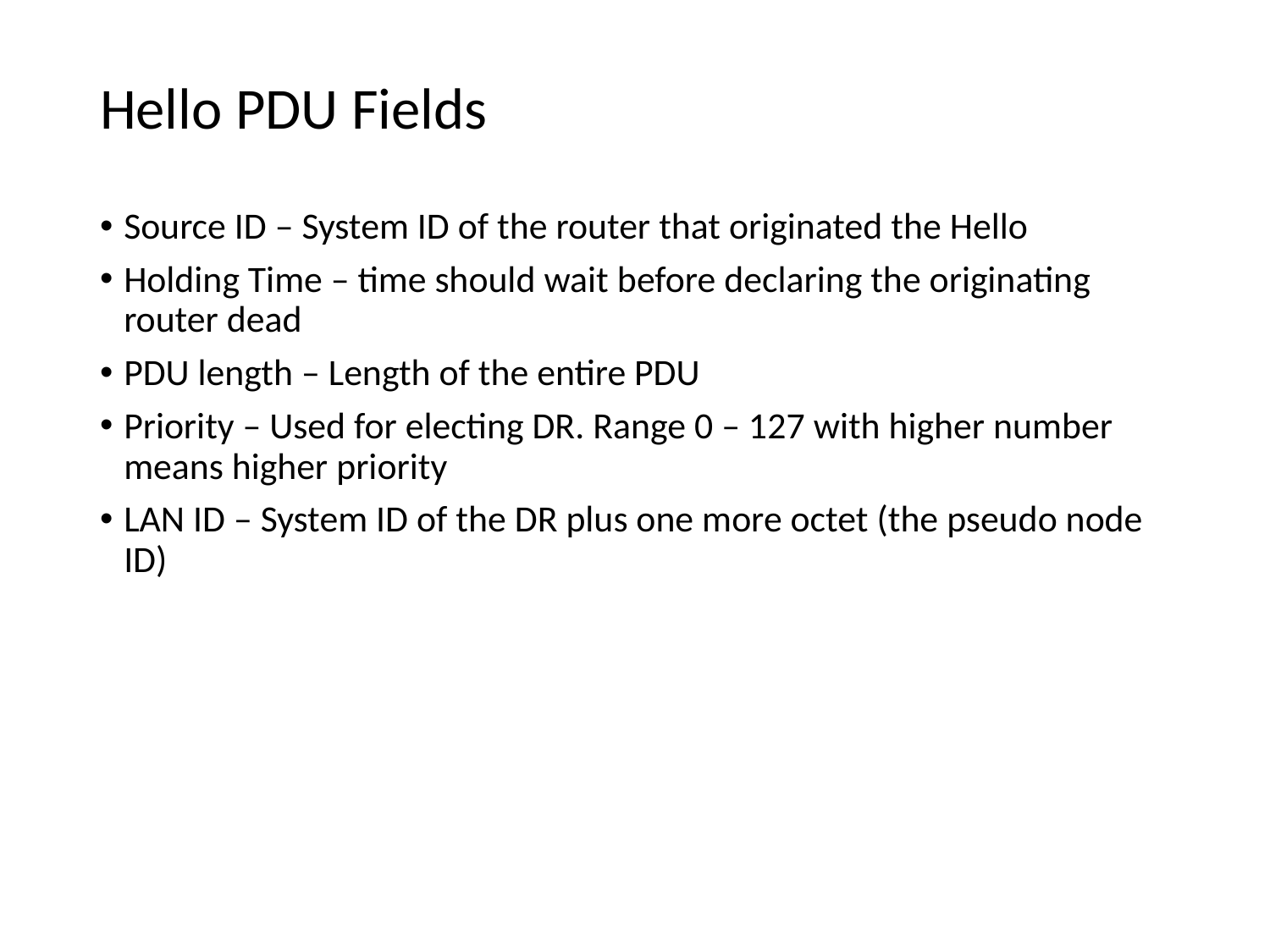

# Hello PDU Fields
Source ID – System ID of the router that originated the Hello
Holding Time – time should wait before declaring the originating router dead
PDU length – Length of the entire PDU
Priority – Used for electing DR. Range 0 – 127 with higher number means higher priority
LAN ID – System ID of the DR plus one more octet (the pseudo node ID)